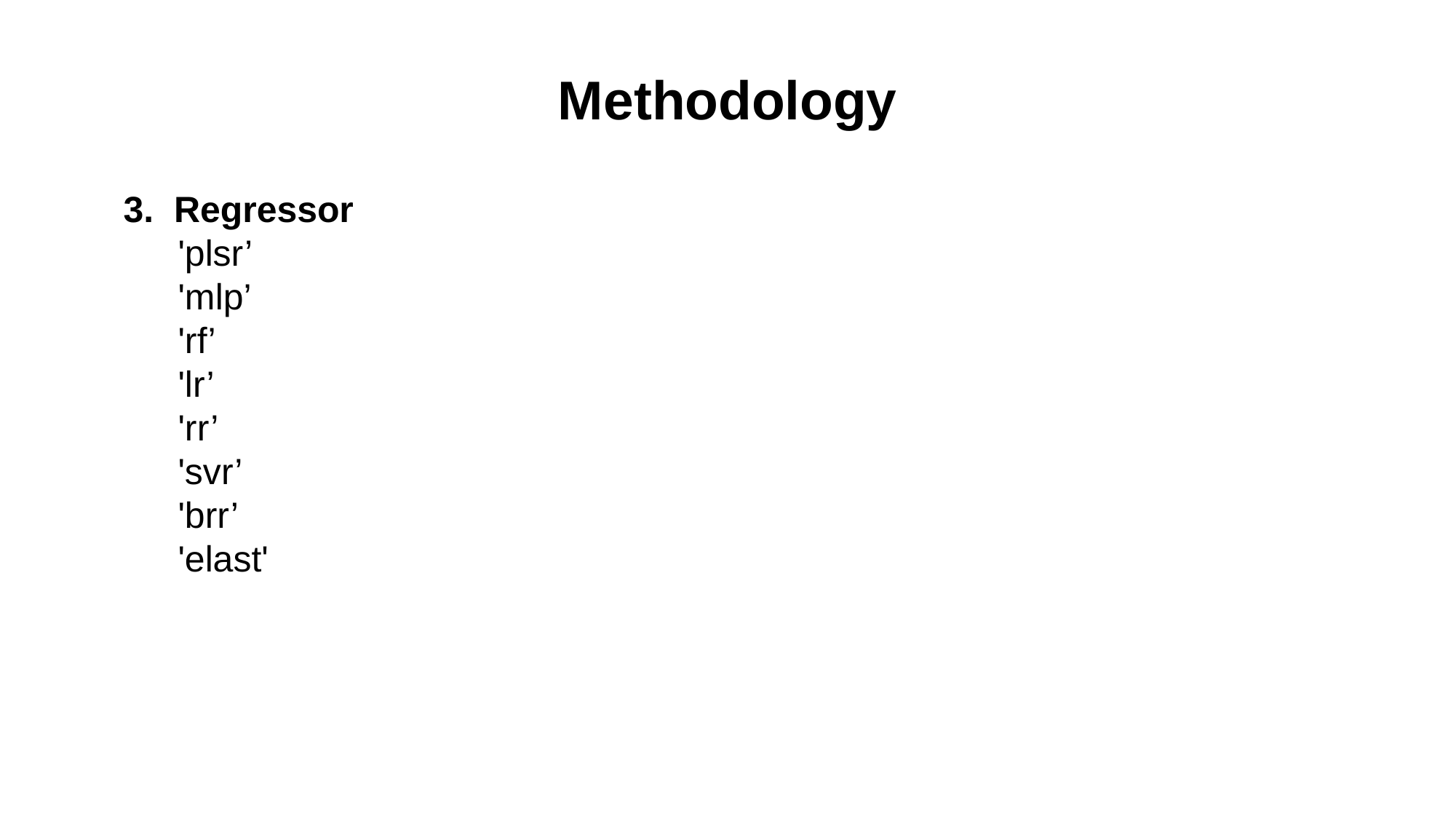

Methodology
3.  Regressor
'plsr’
'mlp’
'rf’
'lr’
'rr’
'svr’
'brr’
'elast'